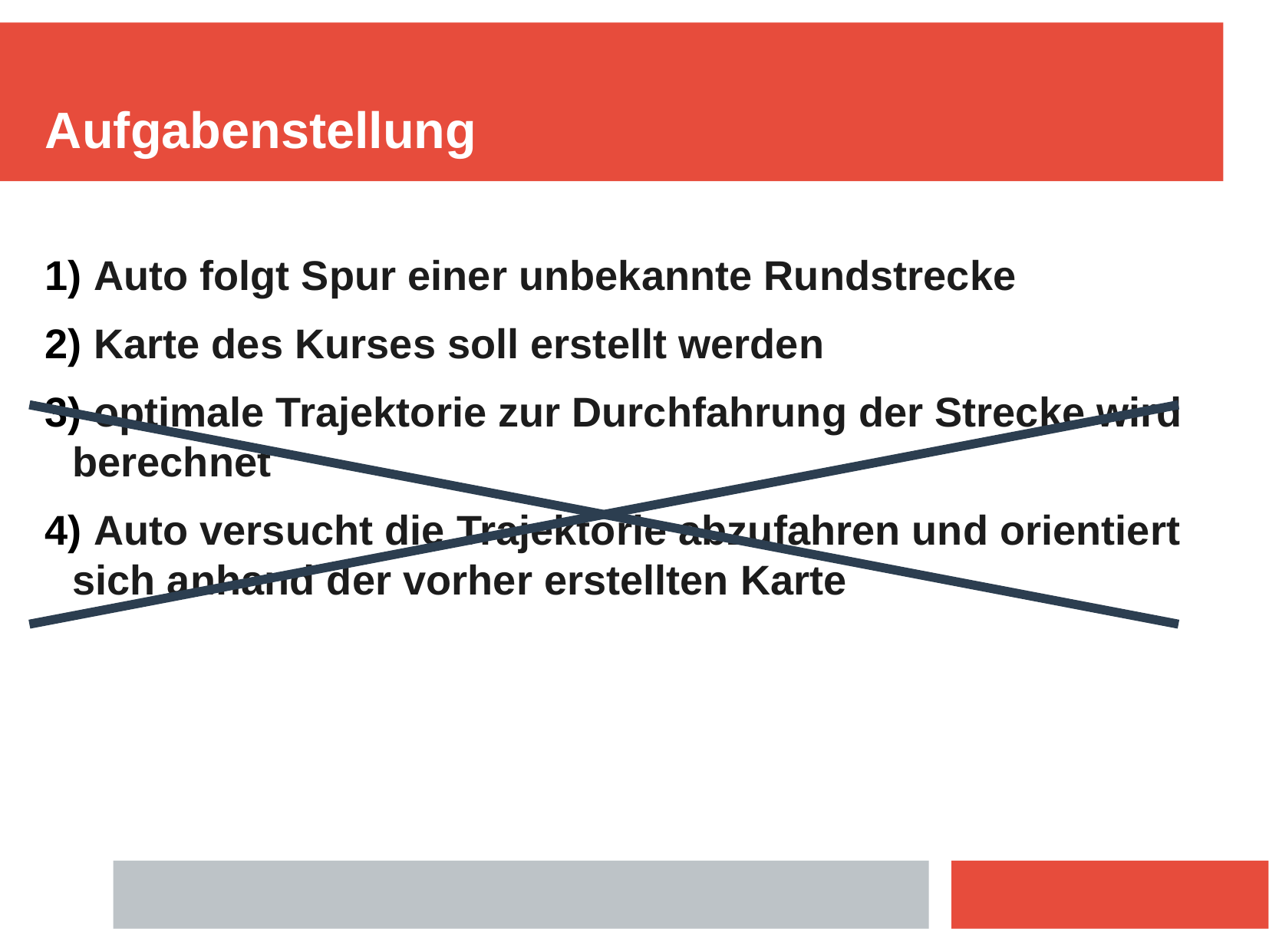

Aufgabenstellung
 Auto folgt Spur einer unbekannte Rundstrecke
 Karte des Kurses soll erstellt werden
 optimale Trajektorie zur Durchfahrung der Strecke wird berechnet
 Auto versucht die Trajektorie abzufahren und orientiert sich anhand der vorher erstellten Karte